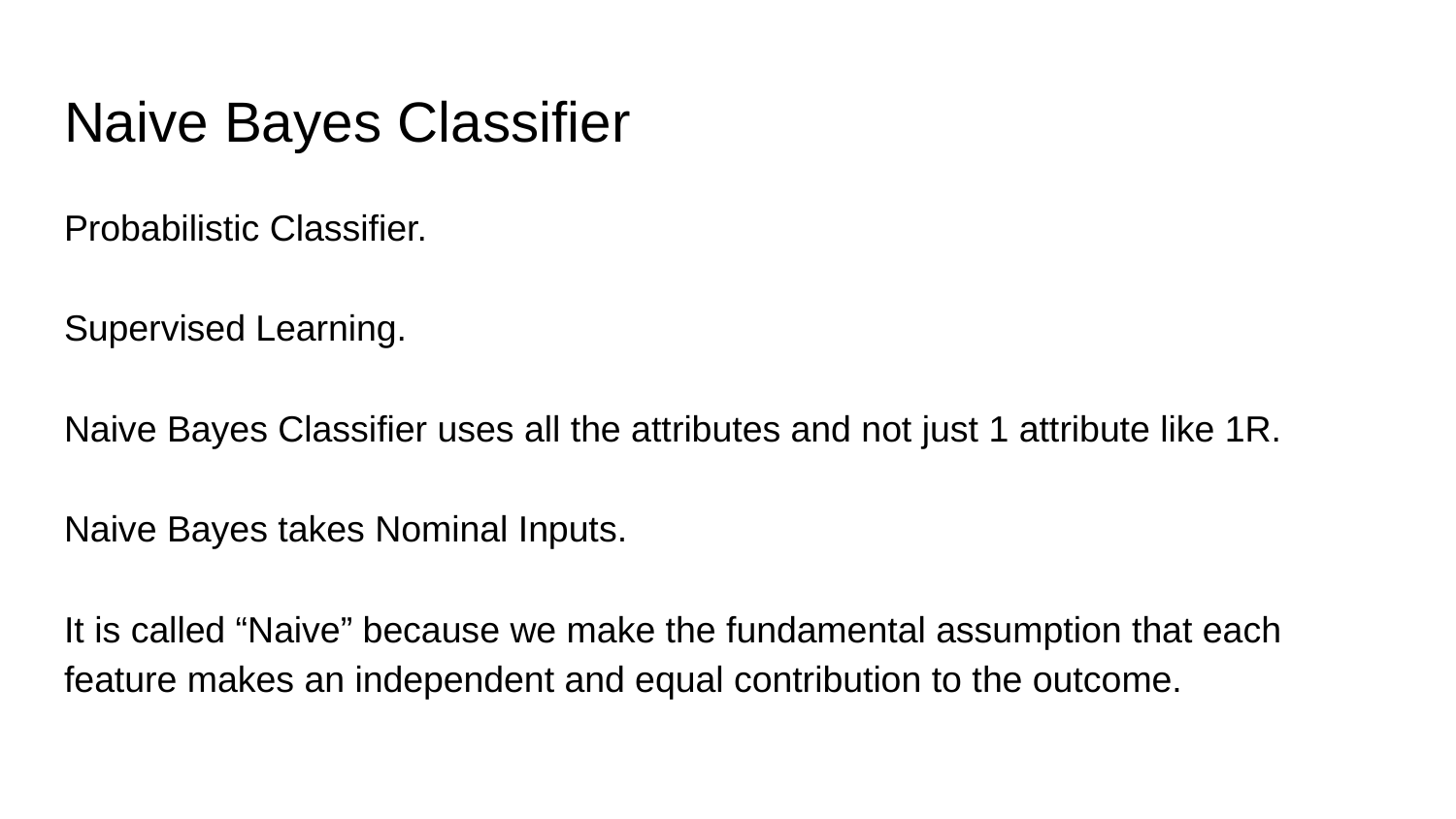

# Naive Bayes Classifier
Probabilistic Classifier.

Supervised Learning.

Naive Bayes Classifier uses all the attributes and not just 1 attribute like 1R.

Naive Bayes takes Nominal Inputs.

It is called “Naive” because we make the fundamental assumption that each feature makes an independent and equal contribution to the outcome.